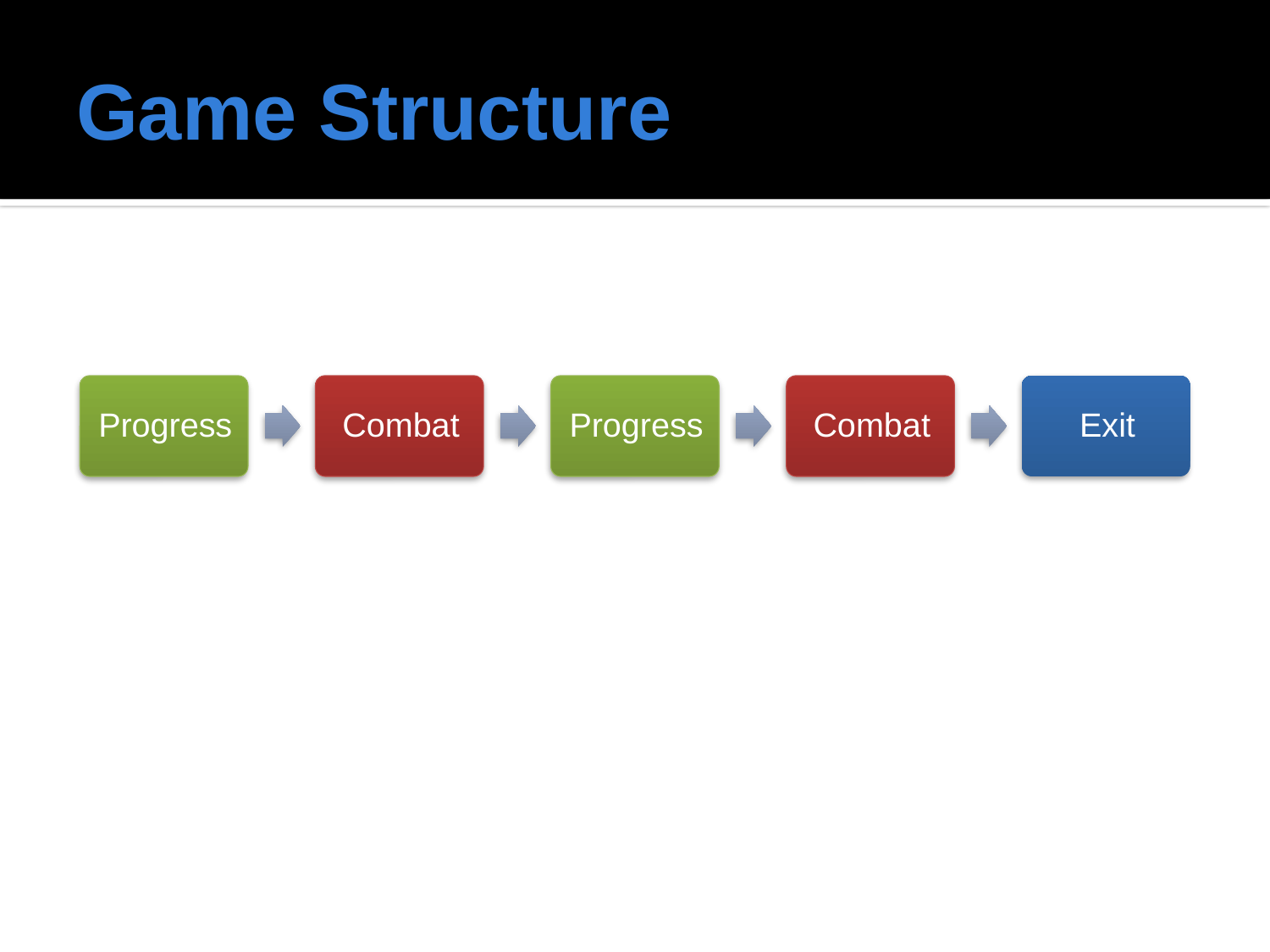

# Game Structure
Progress

Combat

Progress

Combat

Exit